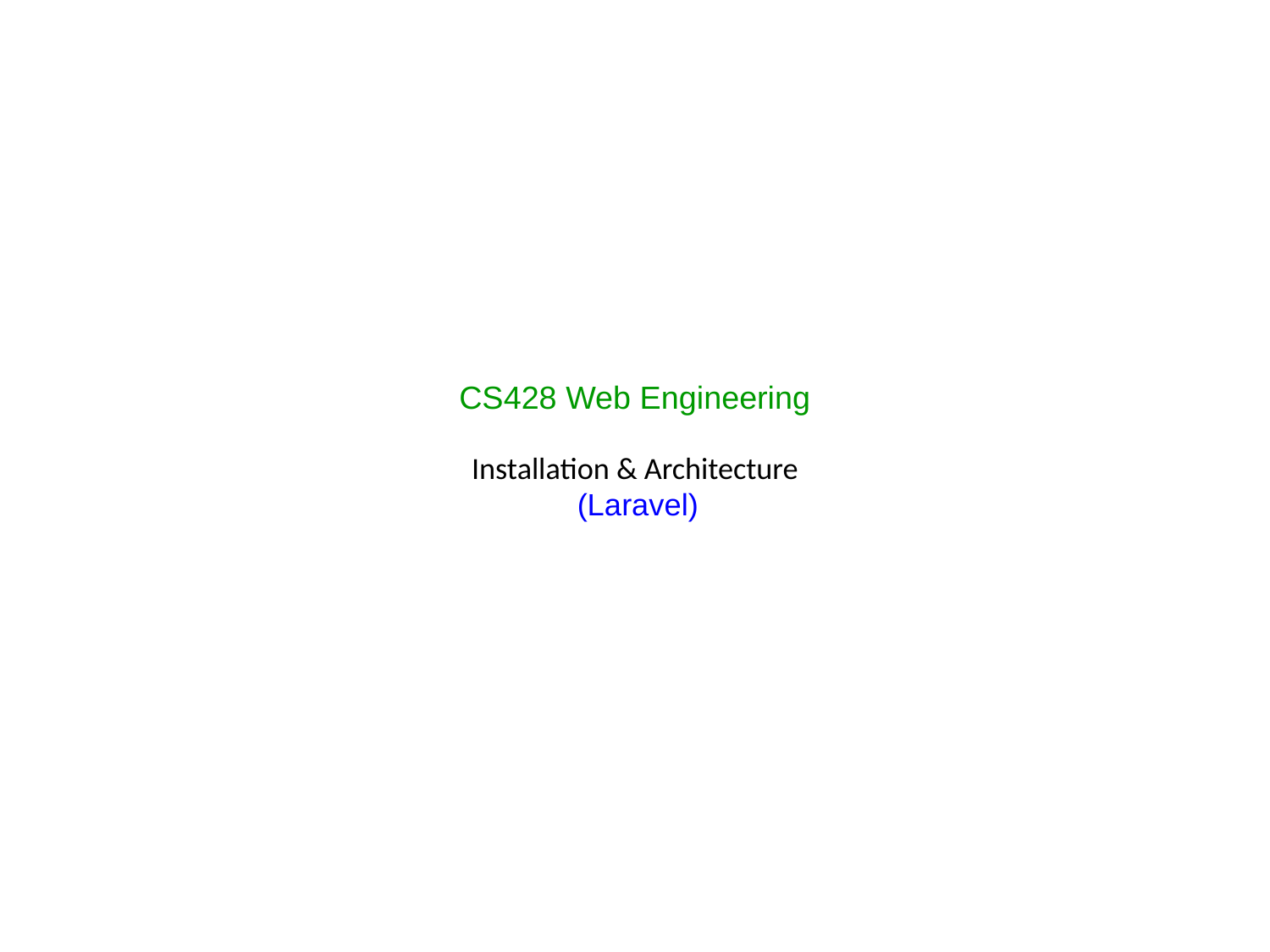

# CS428 Web Engineering Installation & Architecture (Laravel)

1